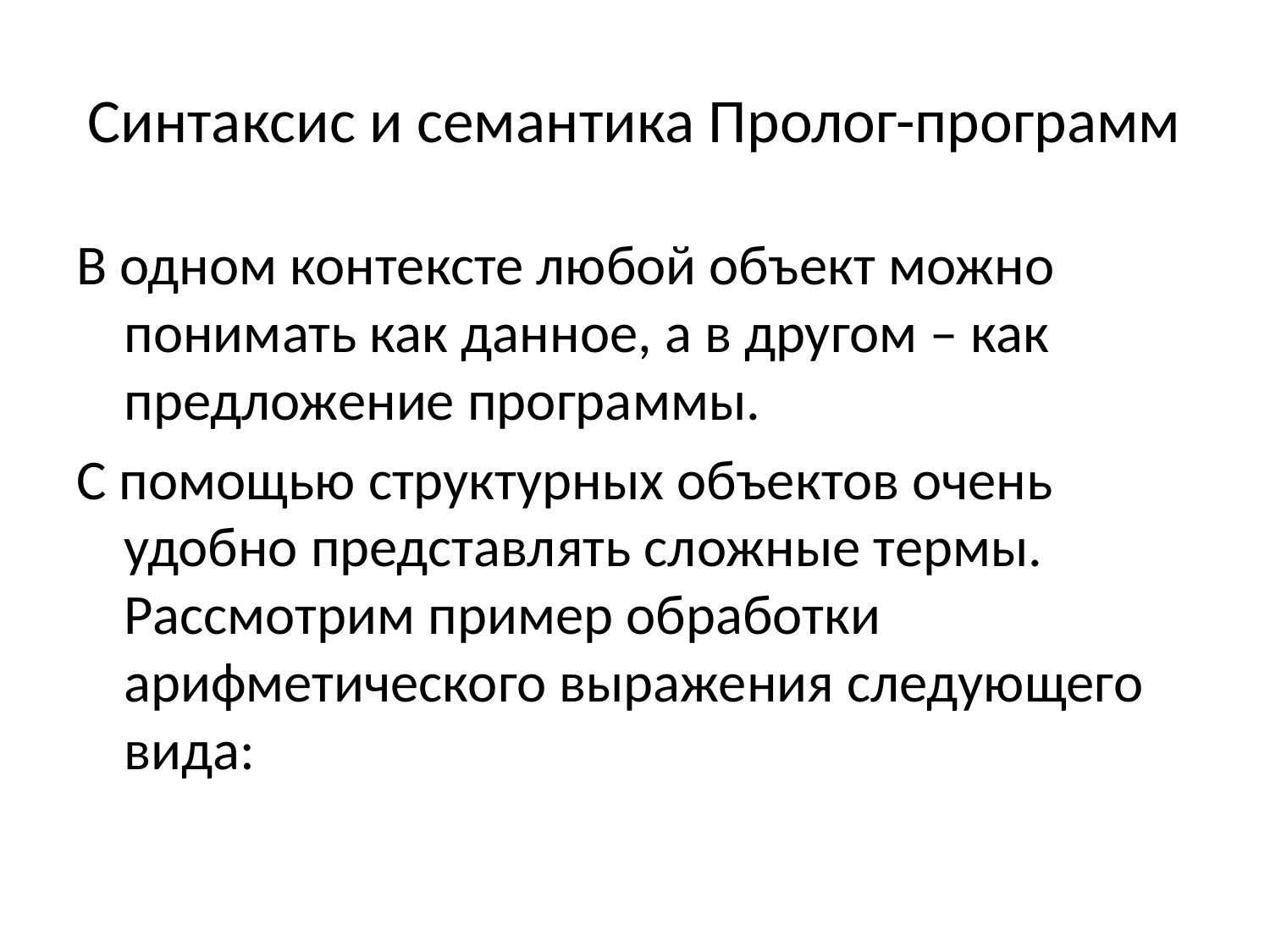

# Синтаксис и семантика Пролог-программ
В одном контексте любой объект можно понимать как данное, а в другом – как предложение программы.
С помощью структурных объектов очень удобно представлять сложные термы. Рассмотрим пример обработки арифметического выражения следующего вида: